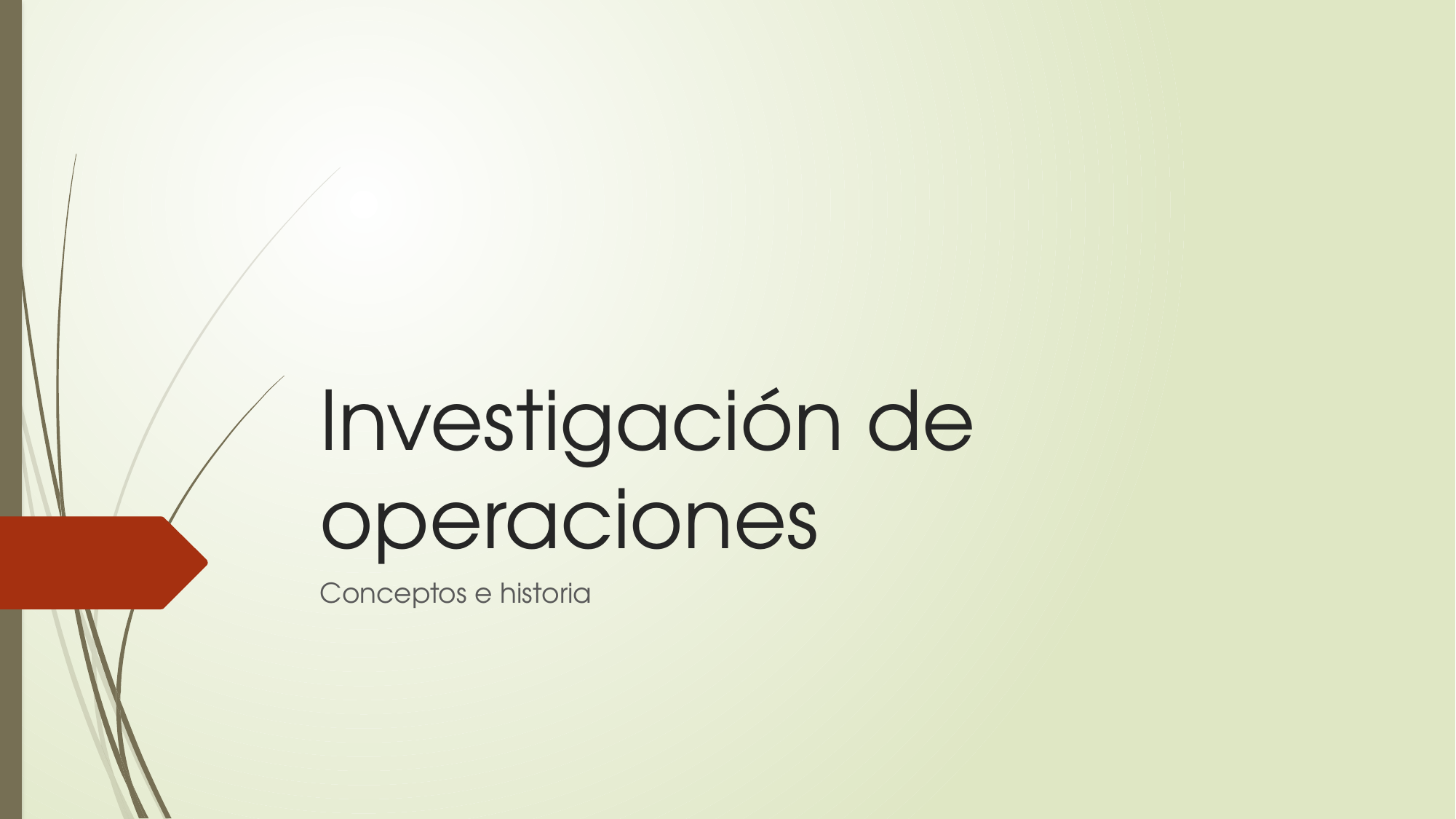

# Investigación de operaciones
Conceptos e historia